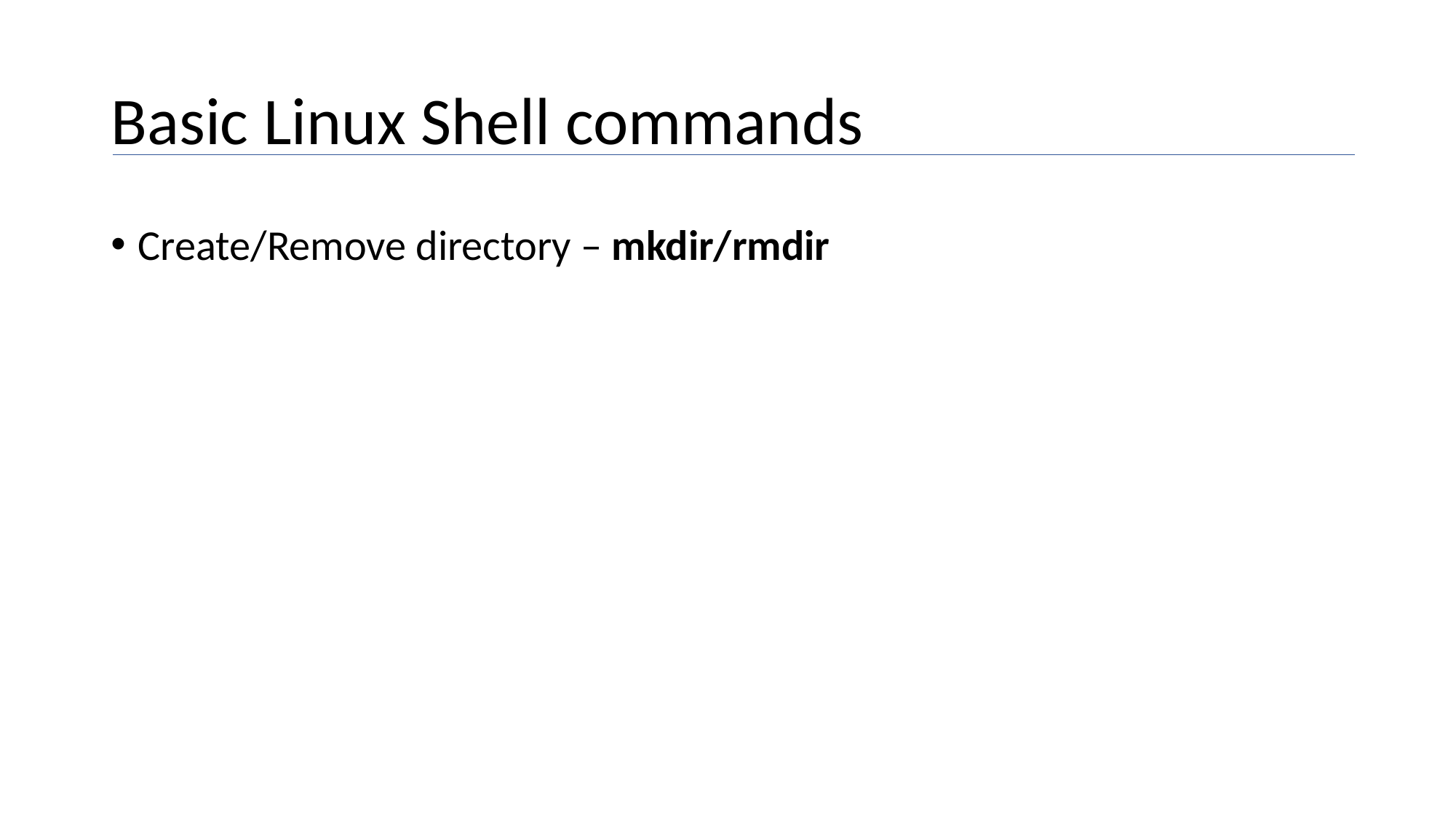

# Basic Linux Shell commands
Create/Remove directory – mkdir/rmdir